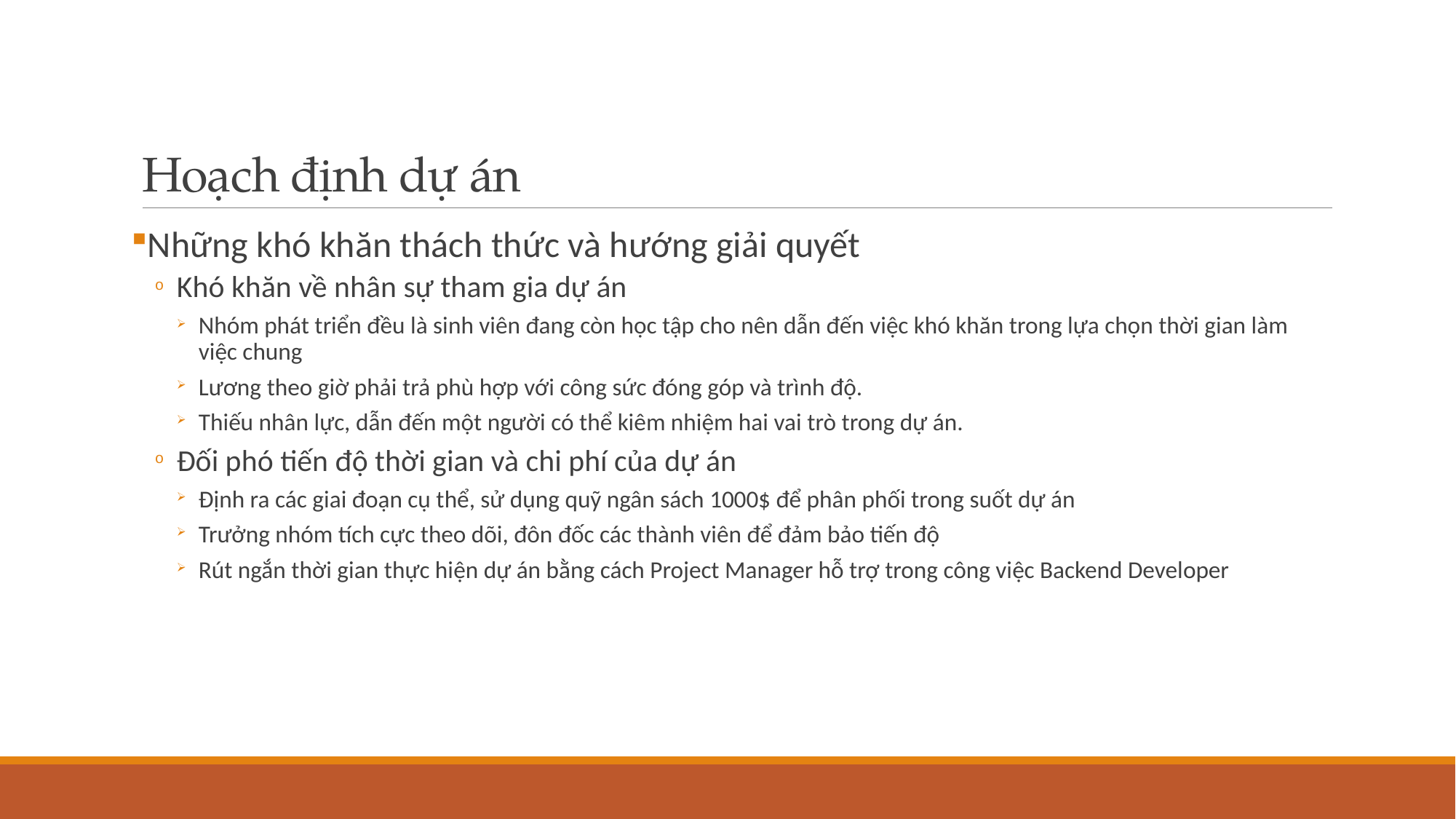

# Hoạch định dự án
Những khó khăn thách thức và hướng giải quyết
Khó khăn về nhân sự tham gia dự án
Nhóm phát triển đều là sinh viên đang còn học tập cho nên dẫn đến việc khó khăn trong lựa chọn thời gian làm việc chung
Lương theo giờ phải trả phù hợp với công sức đóng góp và trình độ.
Thiếu nhân lực, dẫn đến một người có thể kiêm nhiệm hai vai trò trong dự án.
Đối phó tiến độ thời gian và chi phí của dự án
Định ra các giai đoạn cụ thể, sử dụng quỹ ngân sách 1000$ để phân phối trong suốt dự án
Trưởng nhóm tích cực theo dõi, đôn đốc các thành viên để đảm bảo tiến độ
Rút ngắn thời gian thực hiện dự án bằng cách Project Manager hỗ trợ trong công việc Backend Developer